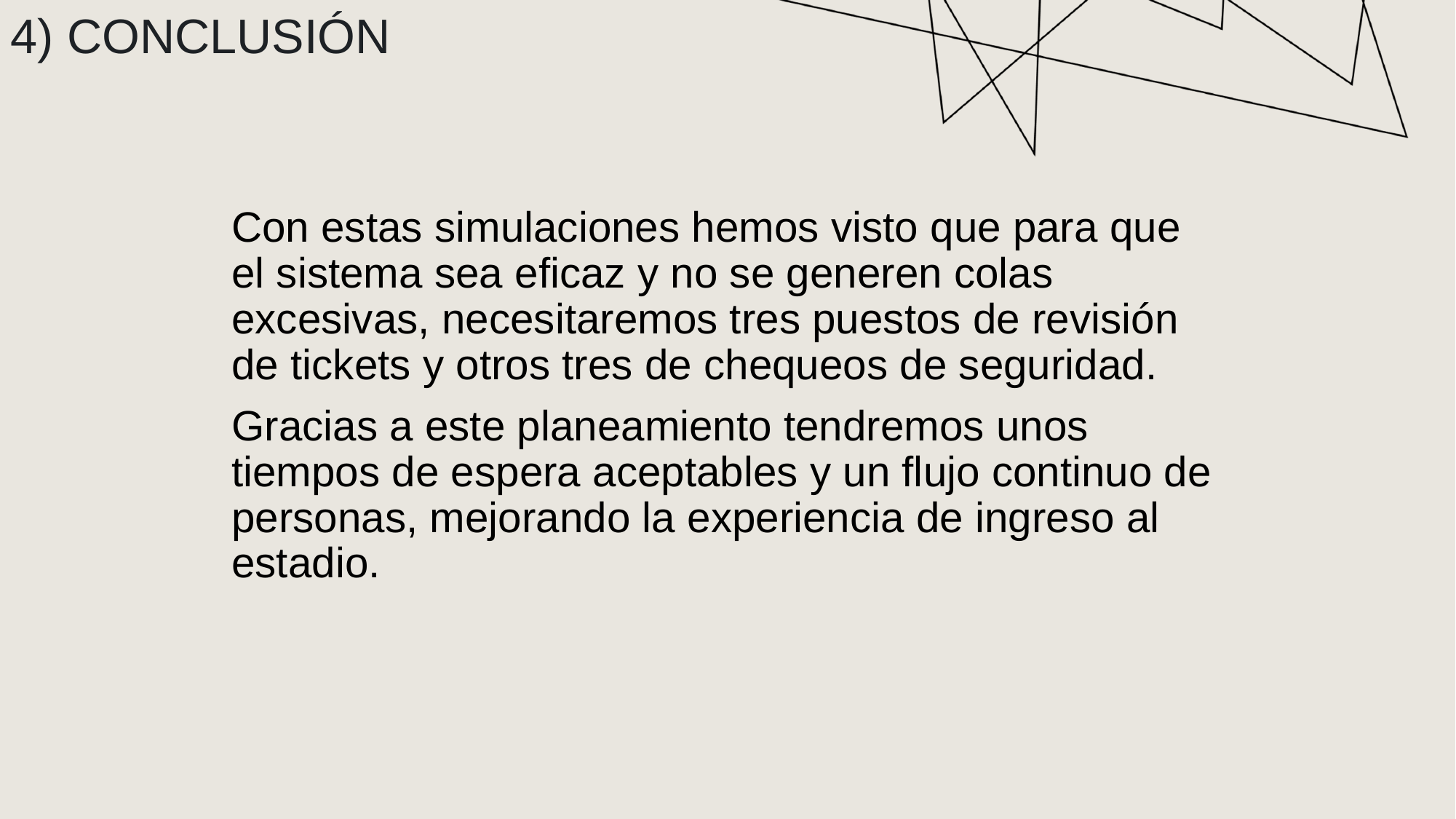

4) CONCLUSIÓN
Con estas simulaciones hemos visto que para que el sistema sea eficaz y no se generen colas excesivas, necesitaremos tres puestos de revisión de tickets y otros tres de chequeos de seguridad.
Gracias a este planeamiento tendremos unos tiempos de espera aceptables y un flujo continuo de personas, mejorando la experiencia de ingreso al estadio.